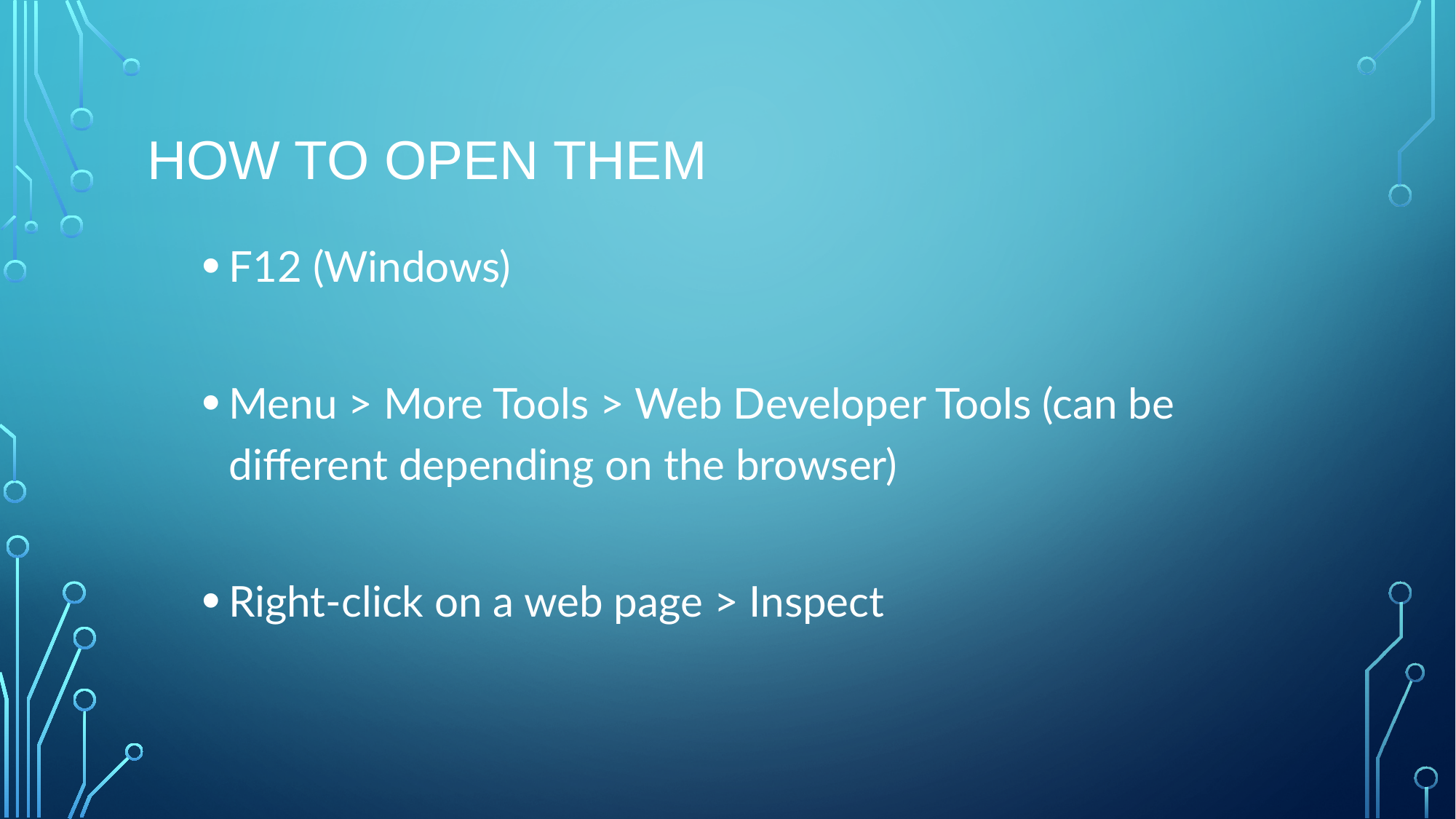

# How to open them
F12 (Windows)

Menu > More Tools > Web Developer Tools (can be different depending on the browser)

Right-click on a web page > Inspect